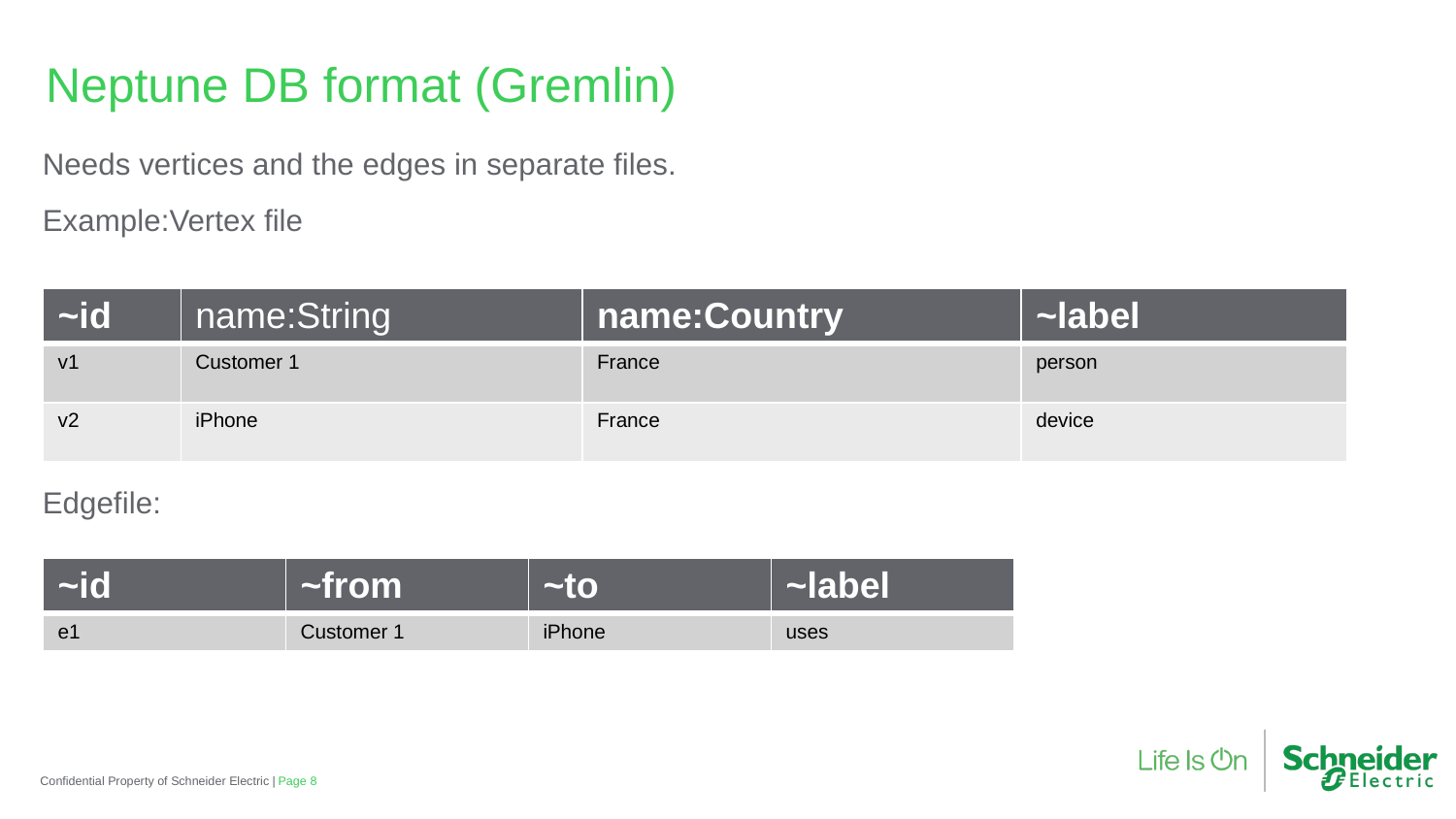

Neptune DB format (Gremlin)
Needs vertices and the edges in separate files.
Example:Vertex file

Edgefile:

| ~id | name:String | name:Country | ~label |
| --- | --- | --- | --- |
| v1 | Customer 1 | France | person |
| v2 | iPhone | France | device |
| ~id | ~from | ~to | ~label |
| --- | --- | --- | --- |
| e1 | Customer 1 | iPhone | uses |
Confidential Property of Schneider Electric |
Page 8